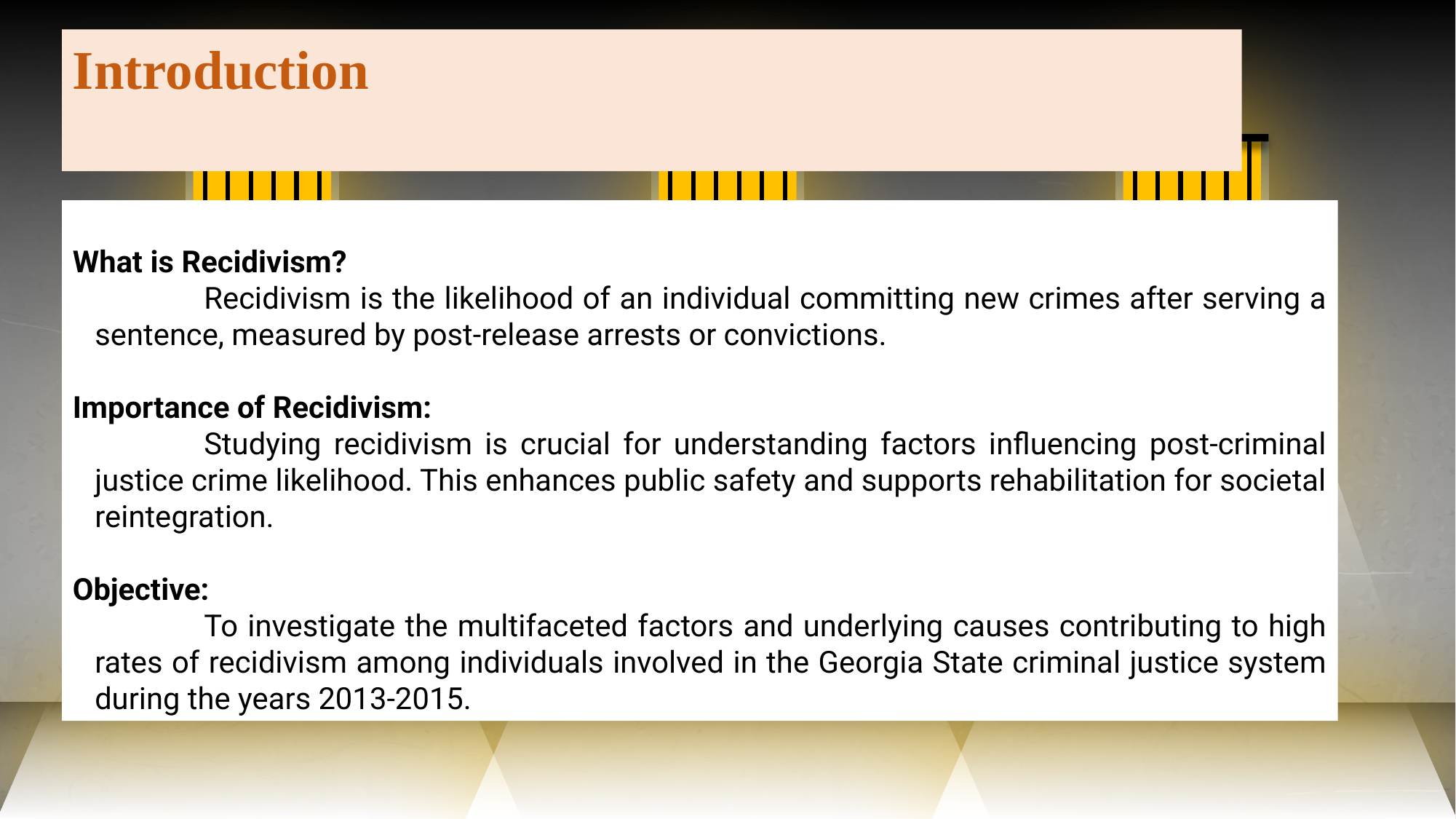

Introduction

What is Recidivism?
	Recidivism is the likelihood of an individual committing new crimes after serving a sentence, measured by post-release arrests or convictions.

Importance of Recidivism:
	Studying recidivism is crucial for understanding factors influencing post-criminal justice crime likelihood. This enhances public safety and supports rehabilitation for societal reintegration.

Objective:
	To investigate the multifaceted factors and underlying causes contributing to high rates of recidivism among individuals involved in the Georgia State criminal justice system during the years 2013-2015.